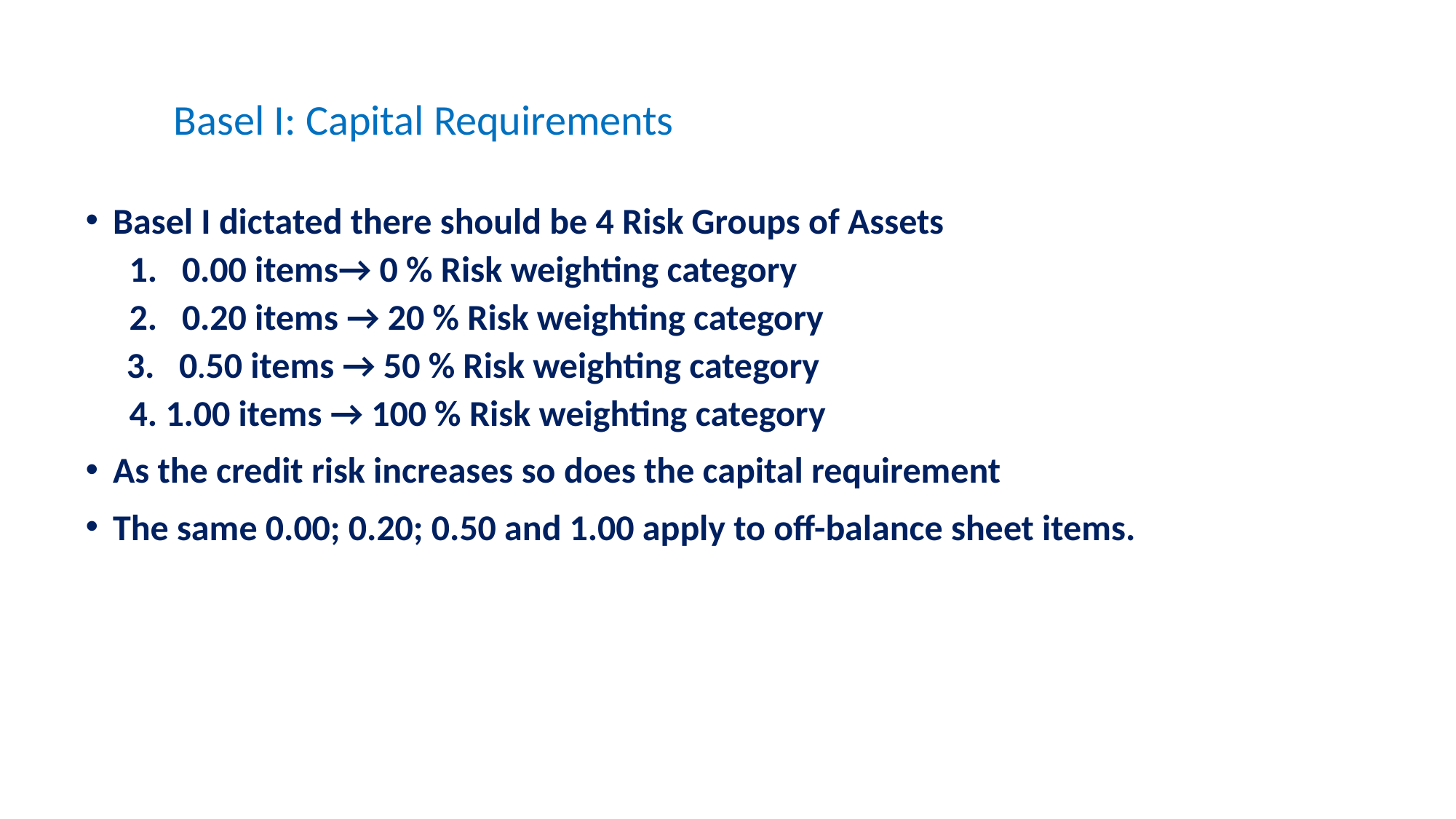

# Basel I: Capital Requirements
Basel I dictated there should be 4 Risk Groups of Assets
       1.   0.00 items→ 0 % Risk weighting category
       2.   0.20 items → 20 % Risk weighting category
3.   0.50 items → 50 % Risk weighting category
       4. 1.00 items → 100 % Risk weighting category
As the credit risk increases so does the capital requirement
The same 0.00; 0.20; 0.50 and 1.00 apply to off-balance sheet items.